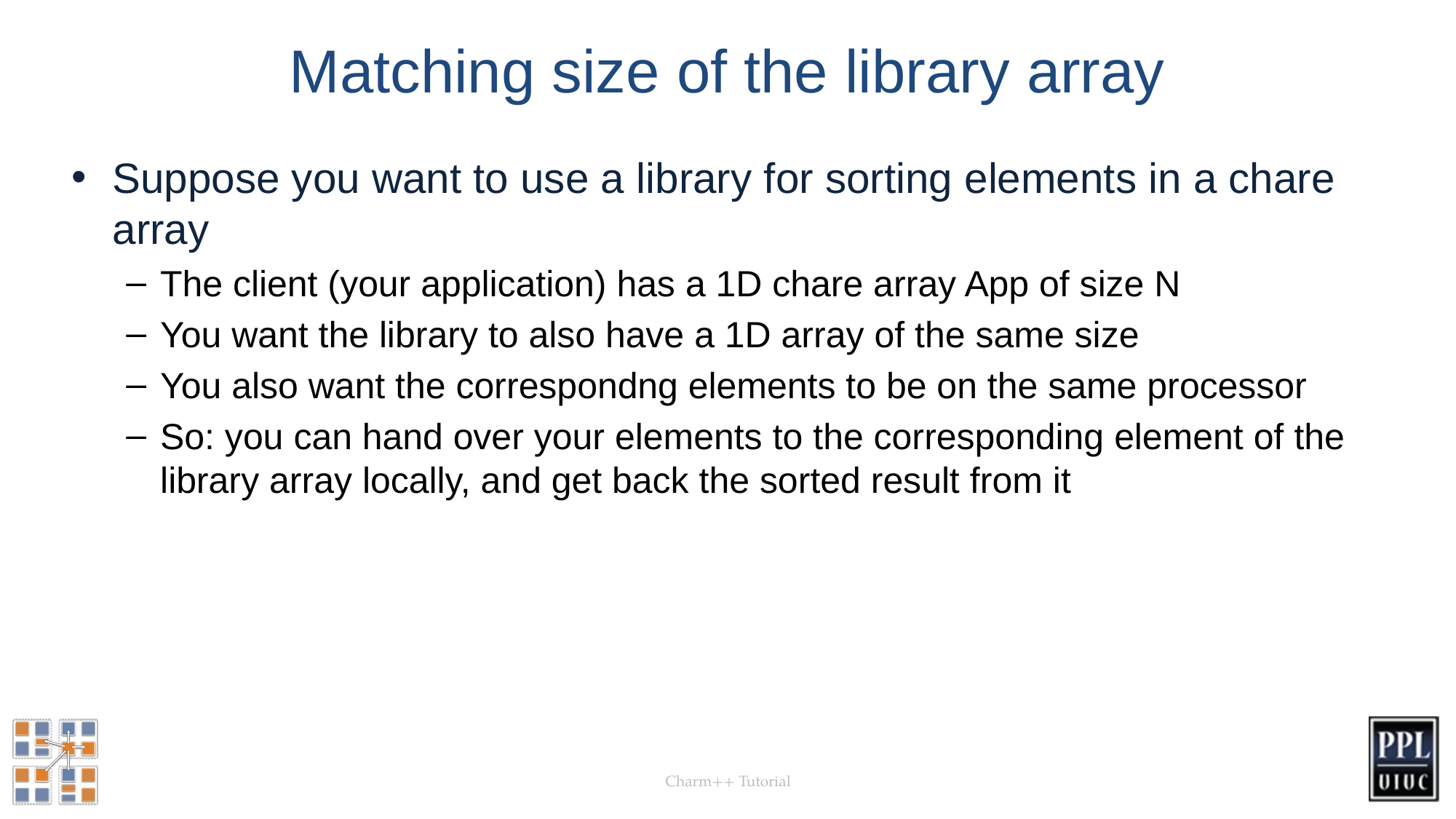

# Matching size of the library array
Suppose you want to use a library for sorting elements in a chare array
The client (your application) has a 1D chare array App of size N
You want the library to also have a 1D array of the same size
You also want the correspondng elements to be on the same processor
So: you can hand over your elements to the corresponding element of the library array locally, and get back the sorted result from it

Charm++ Tutorial